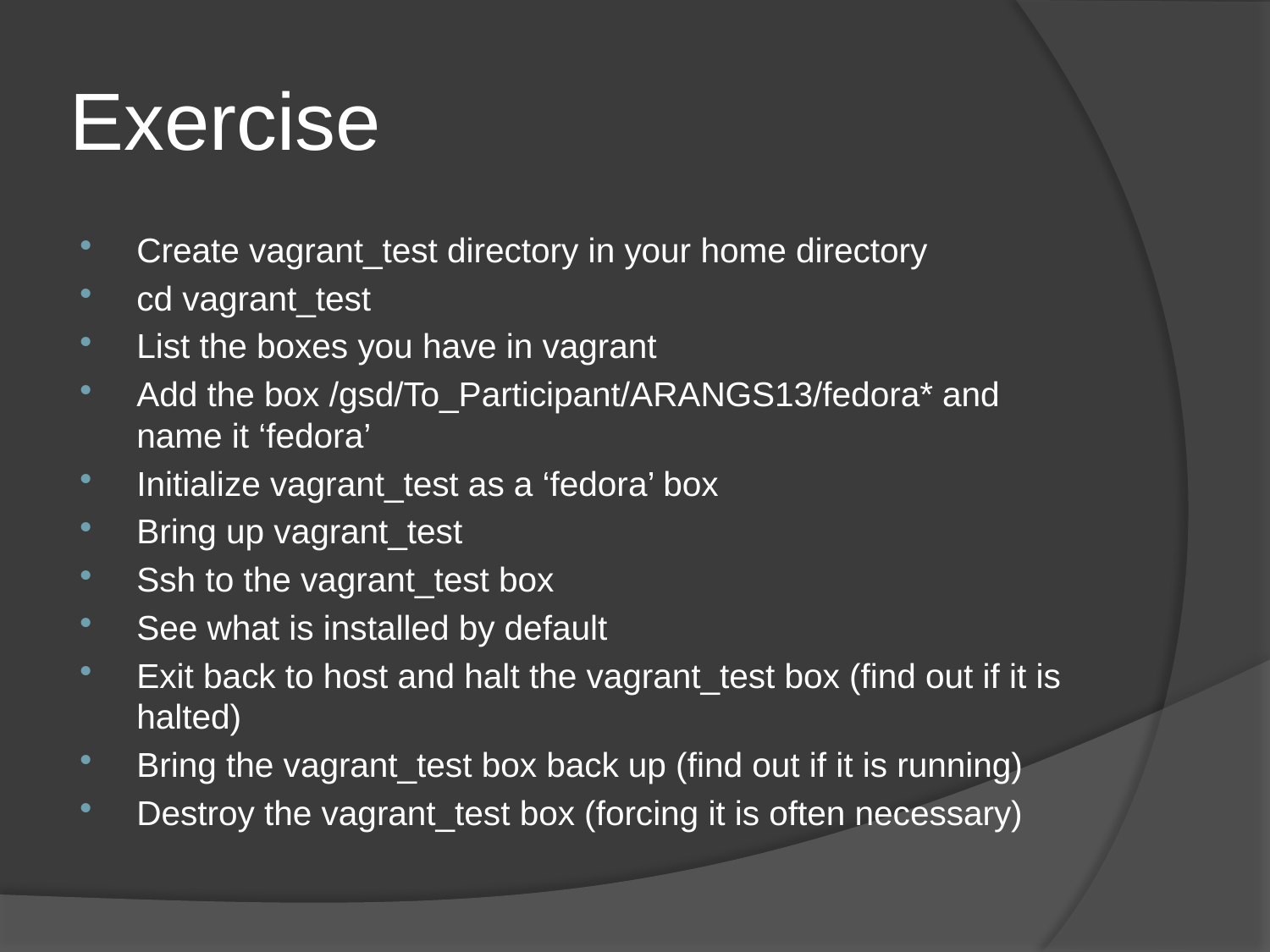

# Exercise
Create vagrant_test directory in your home directory
cd vagrant_test
List the boxes you have in vagrant
Add the box /gsd/To_Participant/ARANGS13/fedora* and name it ‘fedora’
Initialize vagrant_test as a ‘fedora’ box
Bring up vagrant_test
Ssh to the vagrant_test box
See what is installed by default
Exit back to host and halt the vagrant_test box (find out if it is halted)
Bring the vagrant_test box back up (find out if it is running)
Destroy the vagrant_test box (forcing it is often necessary)